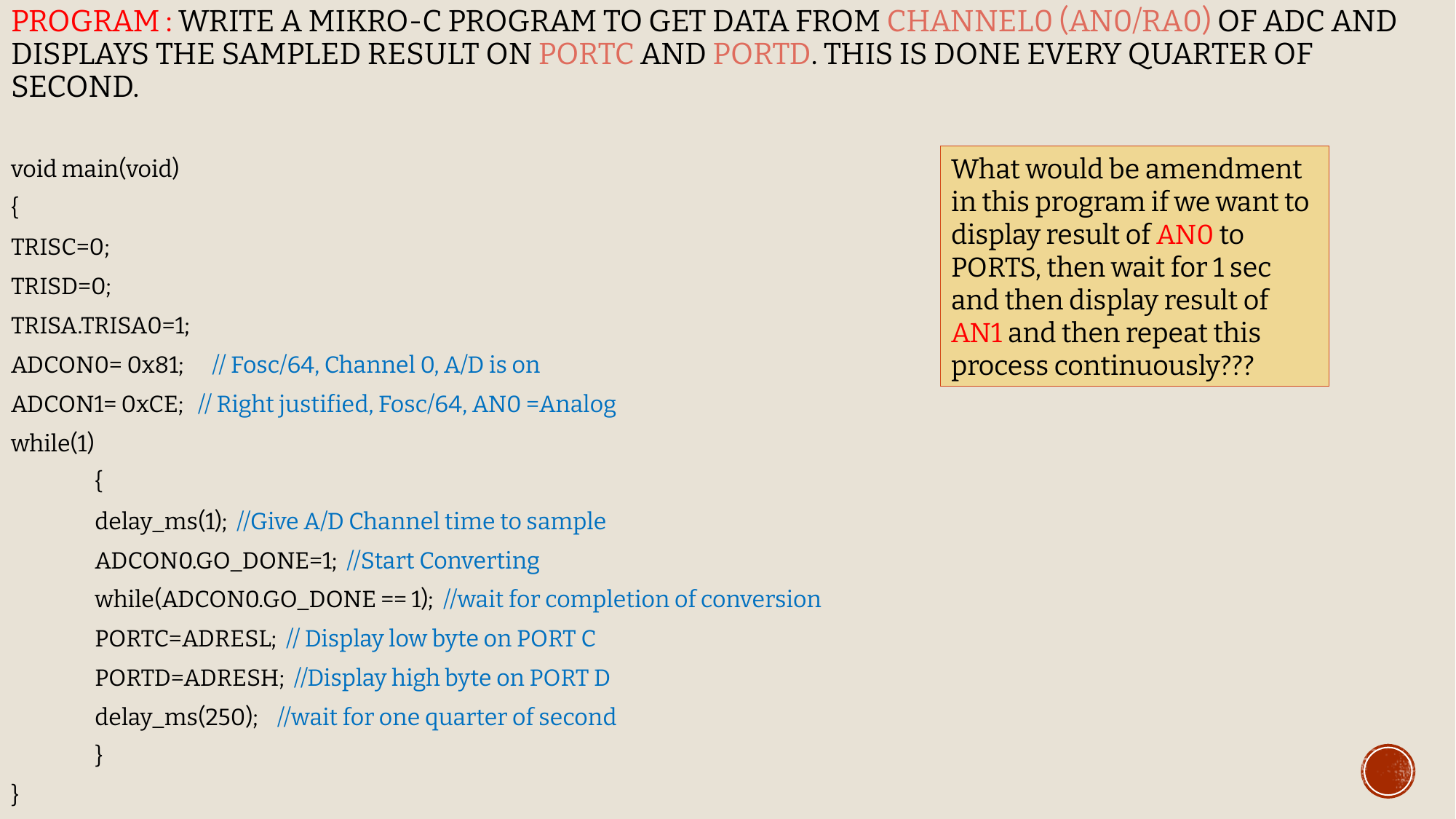

PROGRAM : WRITE A MIKRO-C PROGRAM TO GET DATA FROM CHANNEL0 (AN0/RA0) OF ADC AND DISPLAYS THE SAMPLED RESULT ON PORTC AND PORTD. THIS IS DONE EVERY QUARTER OF SECOND.

void main(void)
{
TRISC=0;
TRISD=0;
TRISA.TRISA0=1;
ADCON0= 0x81;      // Fosc/64, Channel 0, A/D is on
ADCON1= 0xCE;   // Right justified, Fosc/64, AN0 =Analog
while(1)
	{
	delay_ms(1);  //Give A/D Channel time to sample
	ADCON0.GO_DONE=1;  //Start Converting
	while(ADCON0.GO_DONE == 1);  //wait for completion of conversion
	PORTC=ADRESL;  // Display low byte on PORT C
	PORTD=ADRESH;  //Display high byte on PORT D
	delay_ms(250);    //wait for one quarter of second
	}
}

What would be amendment in this program if we want to display result of AN0 to PORTS, then wait for 1 sec and then display result of AN1 and then repeat this process continuously???